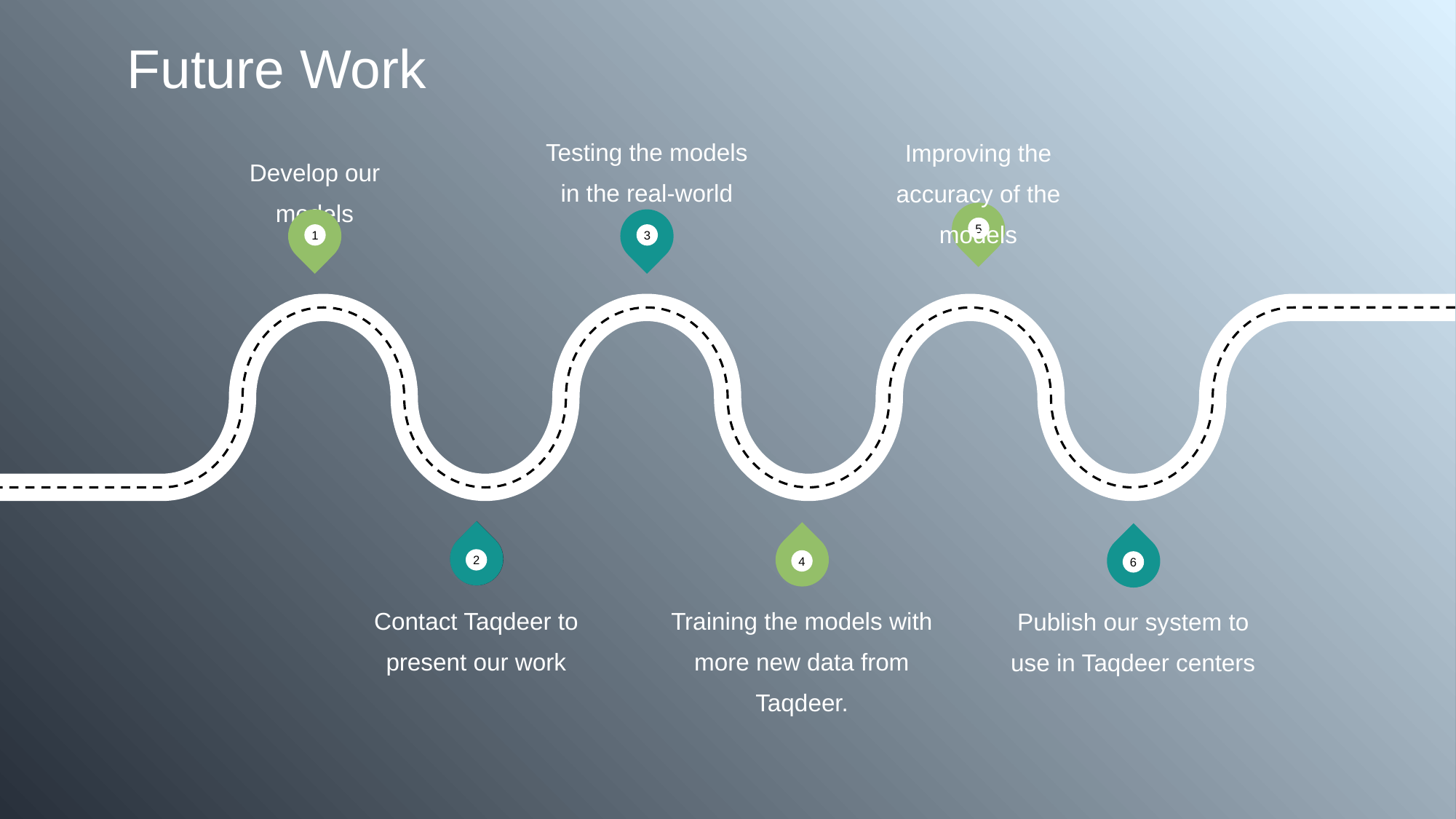

Future Work
Testing the models in the real-world life
Improving the accuracy of the models
Develop our models

5

1

3

2

2

4

6
Contact Taqdeer to present our work
Training the models with more new data from Taqdeer.
Publish our system to use in Taqdeer centers